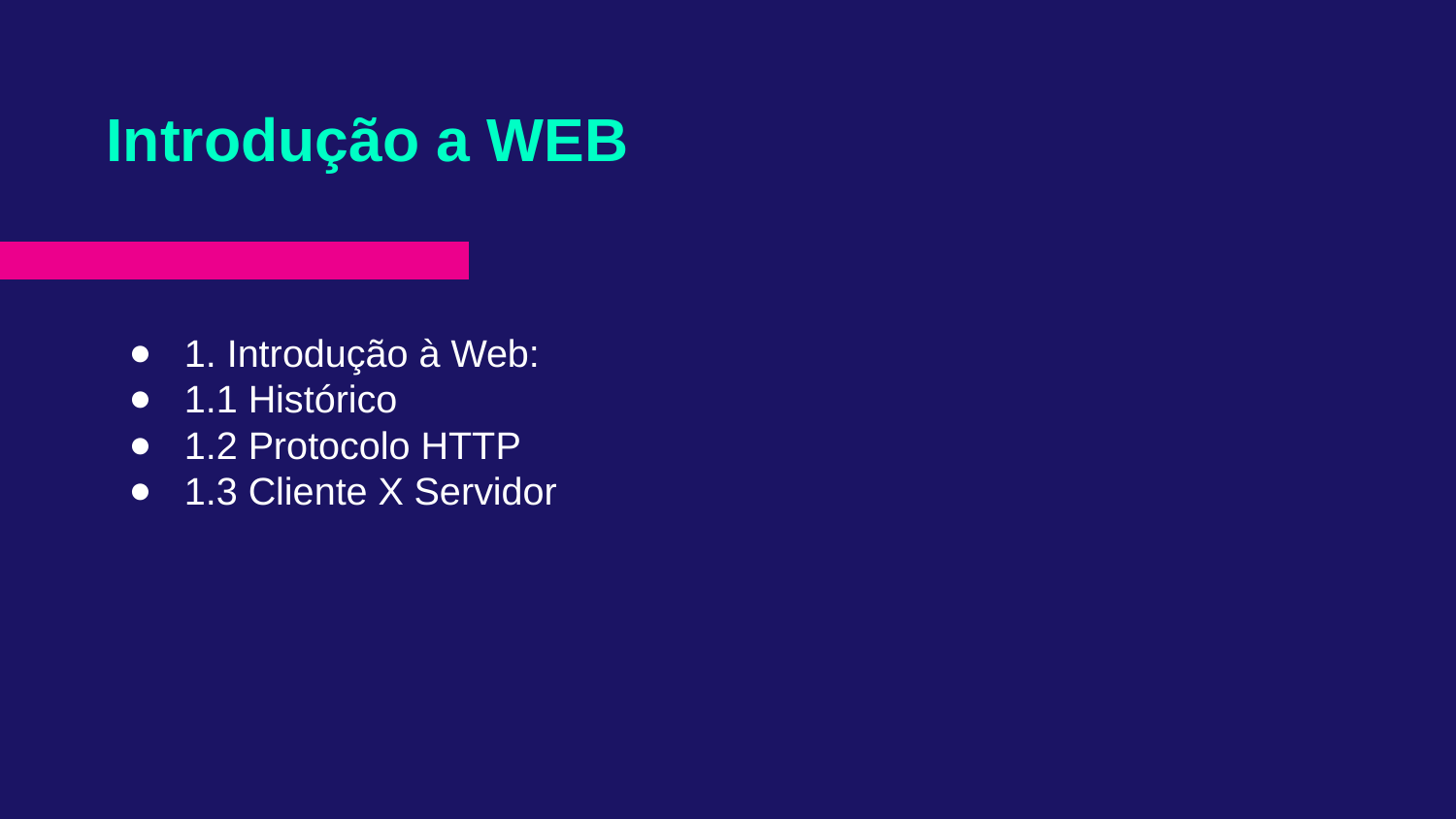

# Introdução a WEB
1. Introdução à Web:
1.1 Histórico
1.2 Protocolo HTTP
1.3 Cliente X Servidor